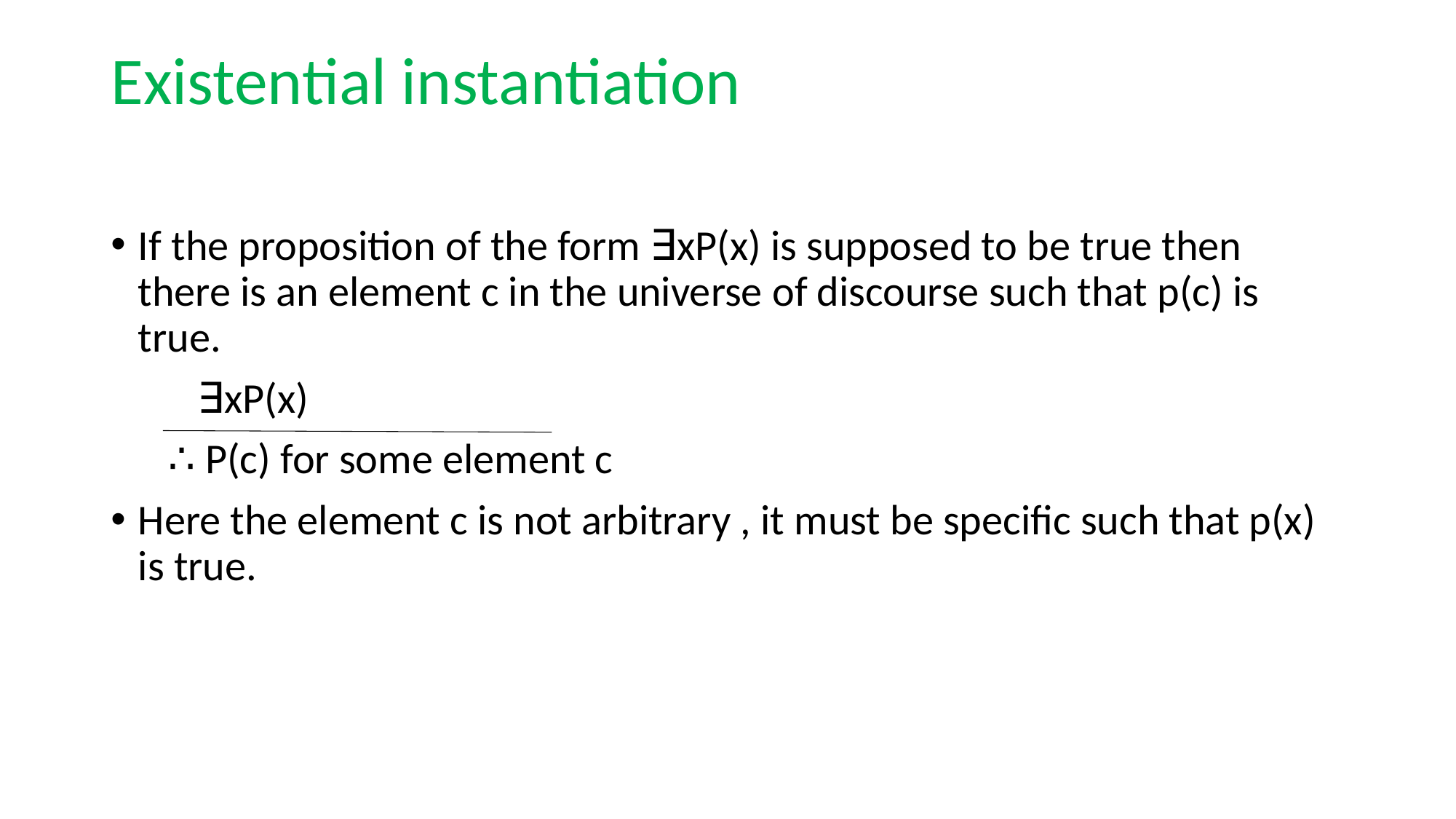

# Existential instantiation
If the proposition of the form ∃xP(x) is supposed to be true then there is an element c in the universe of discourse such that p(c) is true.
         ∃xP(x)
      ∴ P(c) for some element c
Here the element c is not arbitrary , it must be specific such that p(x) is true.